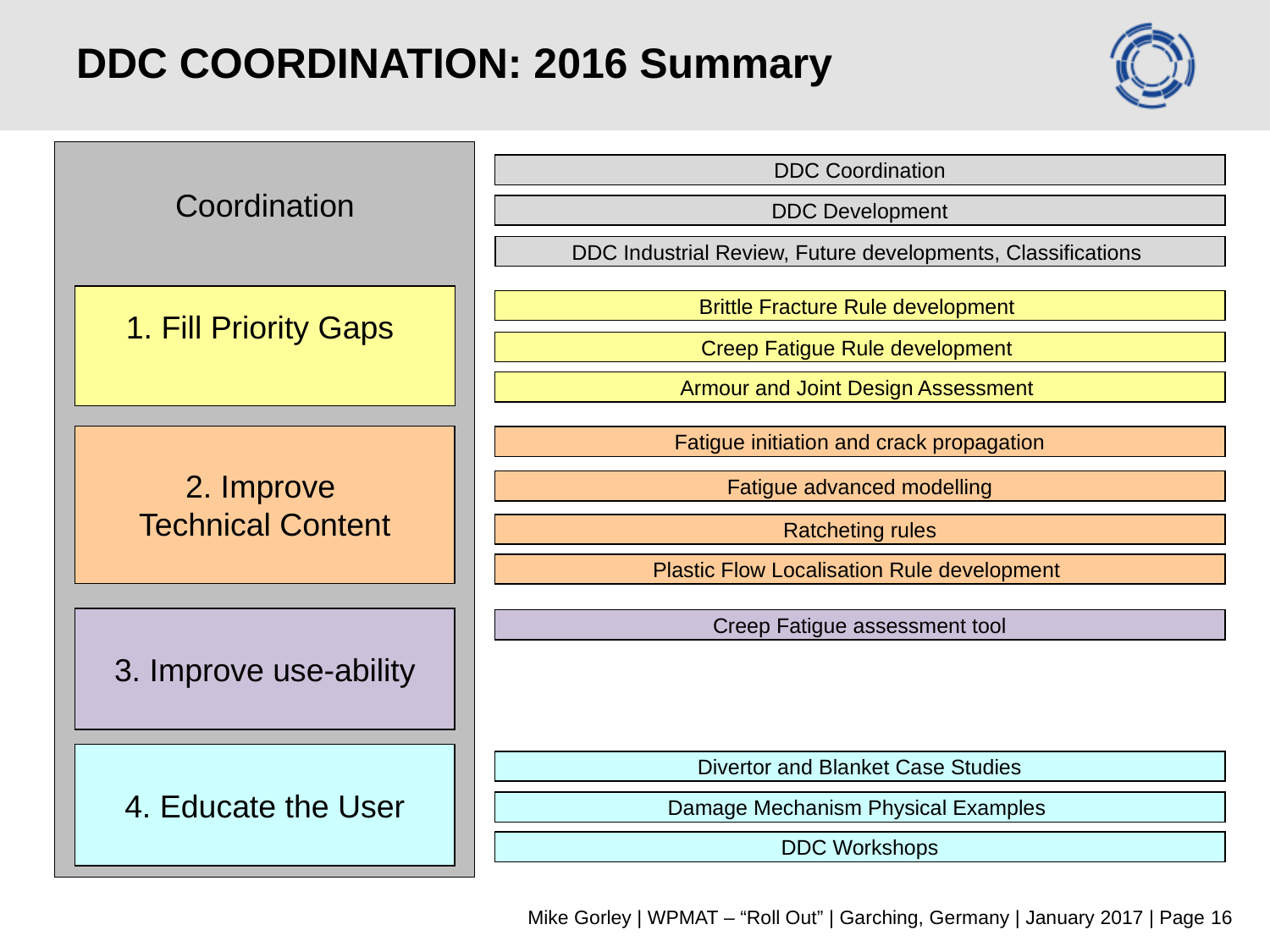

# DDC COORDINATION: 2016 Summary

Coordination

DDC Coordination
DDC Development
DDC Industrial Review, Future developments, Classifications
1. Fill Priority Gaps

Brittle Fracture Rule development
Creep Fatigue Rule development
Armour and Joint Design Assessment
2. Improve
Technical Content
Fatigue initiation and crack propagation
Fatigue advanced modelling
Ratcheting rules
Plastic Flow Localisation Rule development
3. Improve use-ability
Creep Fatigue assessment tool
4. Educate the User
Divertor and Blanket Case Studies
Damage Mechanism Physical Examples
DDC Workshops
Slide 16
Mike Gorley | WPMAT – “Roll Out” | Garching, Germany | January 2017 | Page 16